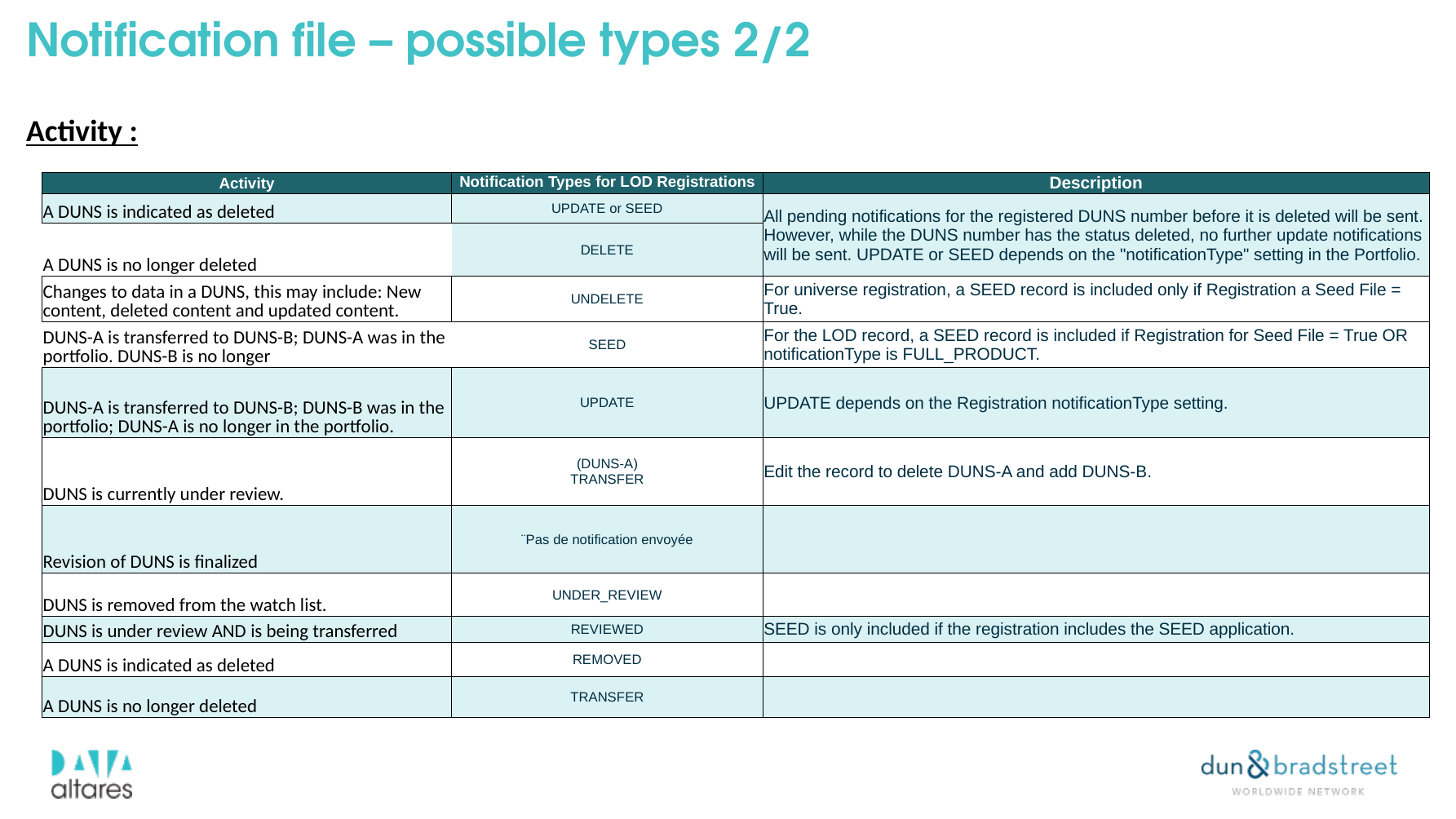

Notification file – possible types 2/2
Activity :
| Activity | Notification Types for LOD Registrations | Description |
| --- | --- | --- |
| A DUNS is indicated as deleted | UPDATE or SEED | All pending notifications for the registered DUNS number before it is deleted will be sent. However, while the DUNS number has the status deleted, no further update notifications will be sent. UPDATE or SEED depends on the "notificationType" setting in the Portfolio. |
| A DUNS is no longer deleted | DELETE |  |
| Changes to data in a DUNS, this may include: New content, deleted content and updated content. | UNDELETE | For universe registration, a SEED record is included only if Registration a Seed File = True. |
| DUNS-A is transferred to DUNS-B; DUNS-A was in the portfolio. DUNS-B is no longer | SEED | For the LOD record, a SEED record is included if Registration for Seed File = True OR notificationType is FULL\_PRODUCT. |
| DUNS-A is transferred to DUNS-B; DUNS-B was in the portfolio; DUNS-A is no longer in the portfolio. | UPDATE | UPDATE depends on the Registration notificationType setting. |
| DUNS is currently under review. | (DUNS-A) TRANSFER | Edit the record to delete DUNS-A and add DUNS-B. |
| Revision of DUNS is finalized | ¨Pas de notification envoyée |  |
| DUNS is removed from the watch list. | UNDER\_REVIEW |  |
| DUNS is under review AND is being transferred | REVIEWED | SEED is only included if the registration includes the SEED application. |
| A DUNS is indicated as deleted | REMOVED |  |
| A DUNS is no longer deleted | TRANSFER |  |